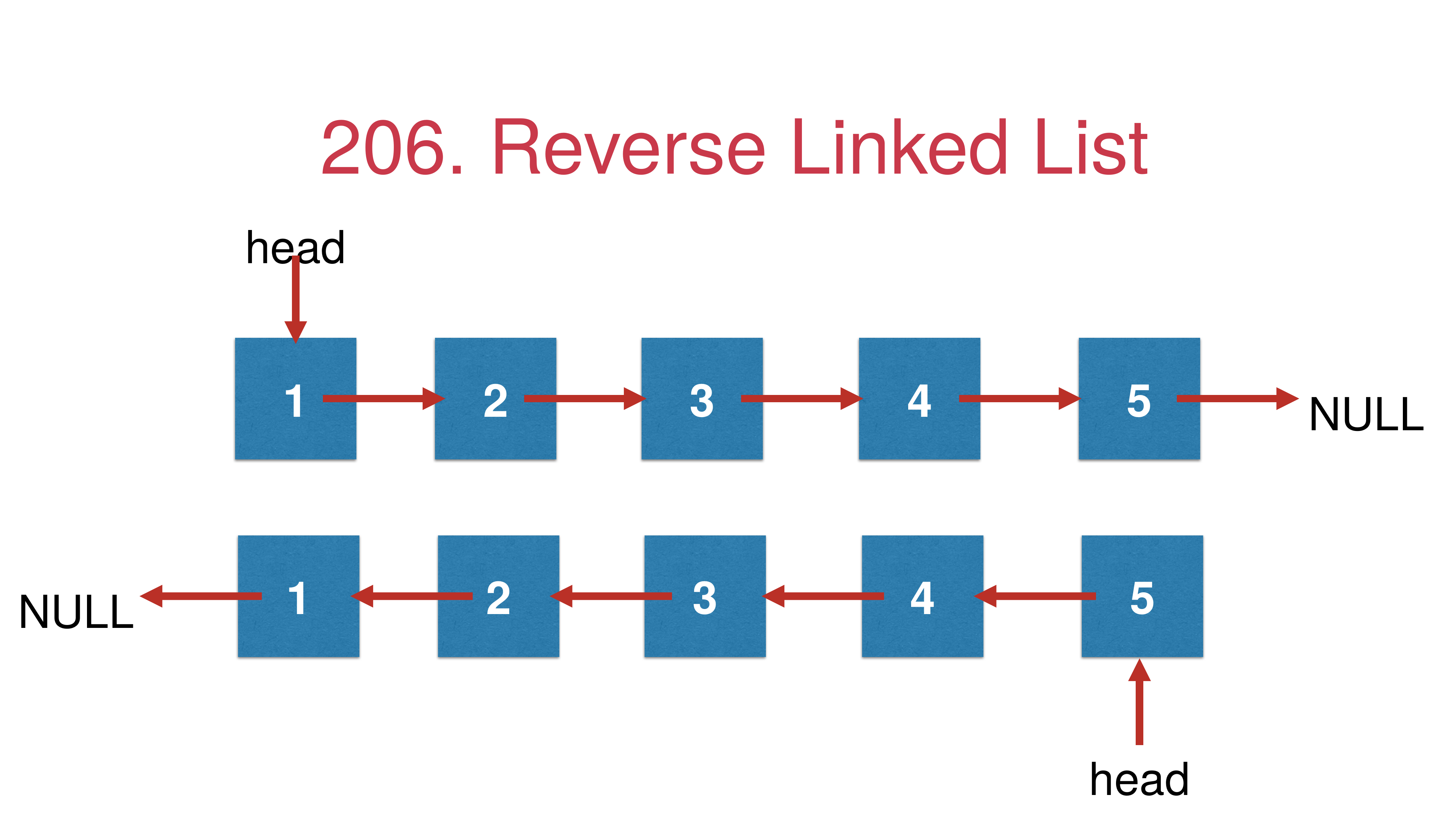

# 206. Reverse Linked List
head

1
2
3
4
5
NULL

1
2
3
4
5
NULL

head